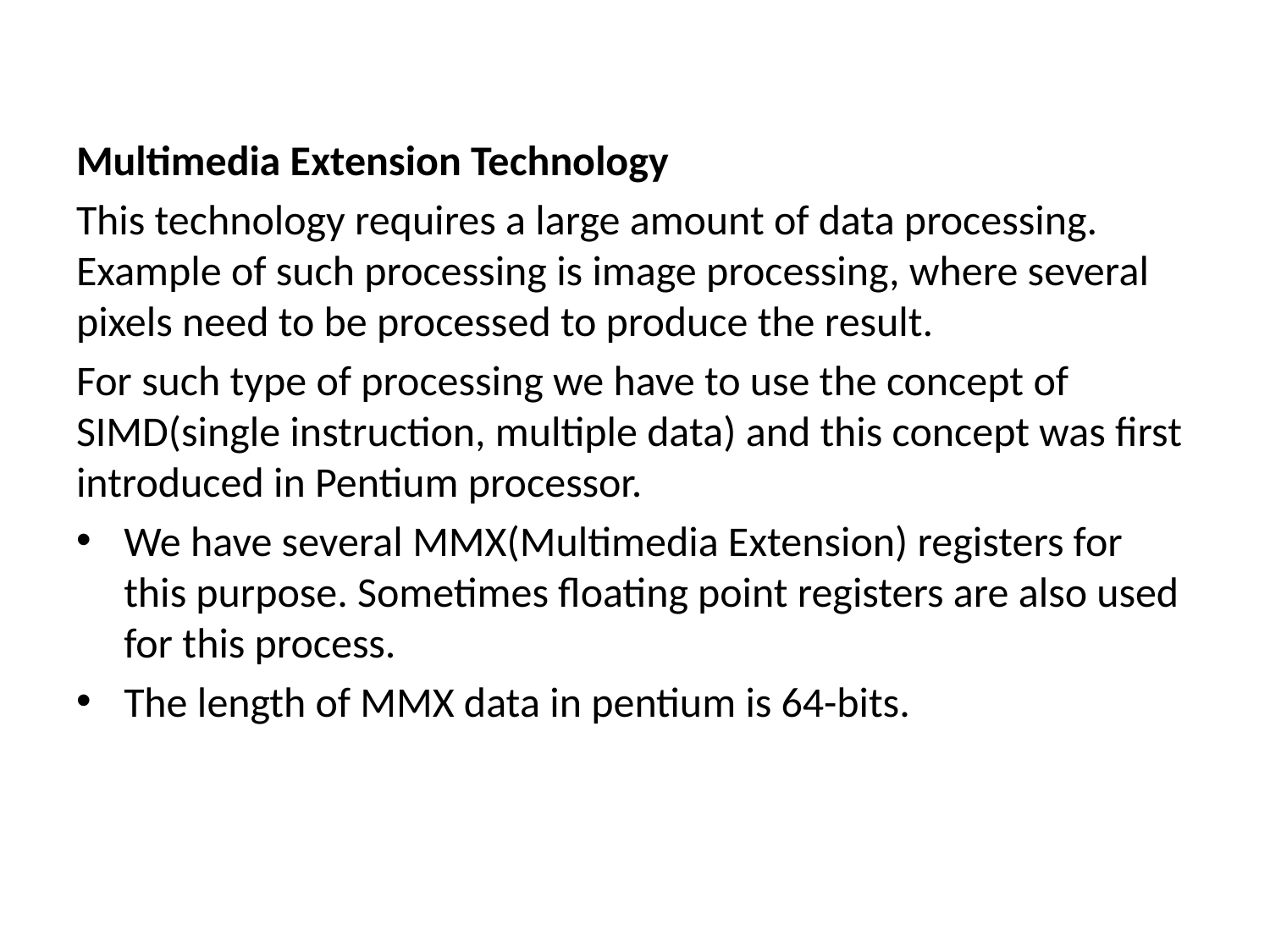

Multimedia Extension Technology
This technology requires a large amount of data processing. Example of such processing is image processing, where several pixels need to be processed to produce the result.
For such type of processing we have to use the concept of SIMD(single instruction, multiple data) and this concept was first introduced in Pentium processor.
We have several MMX(Multimedia Extension) registers for this purpose. Sometimes floating point registers are also used for this process.
The length of MMX data in pentium is 64-bits.